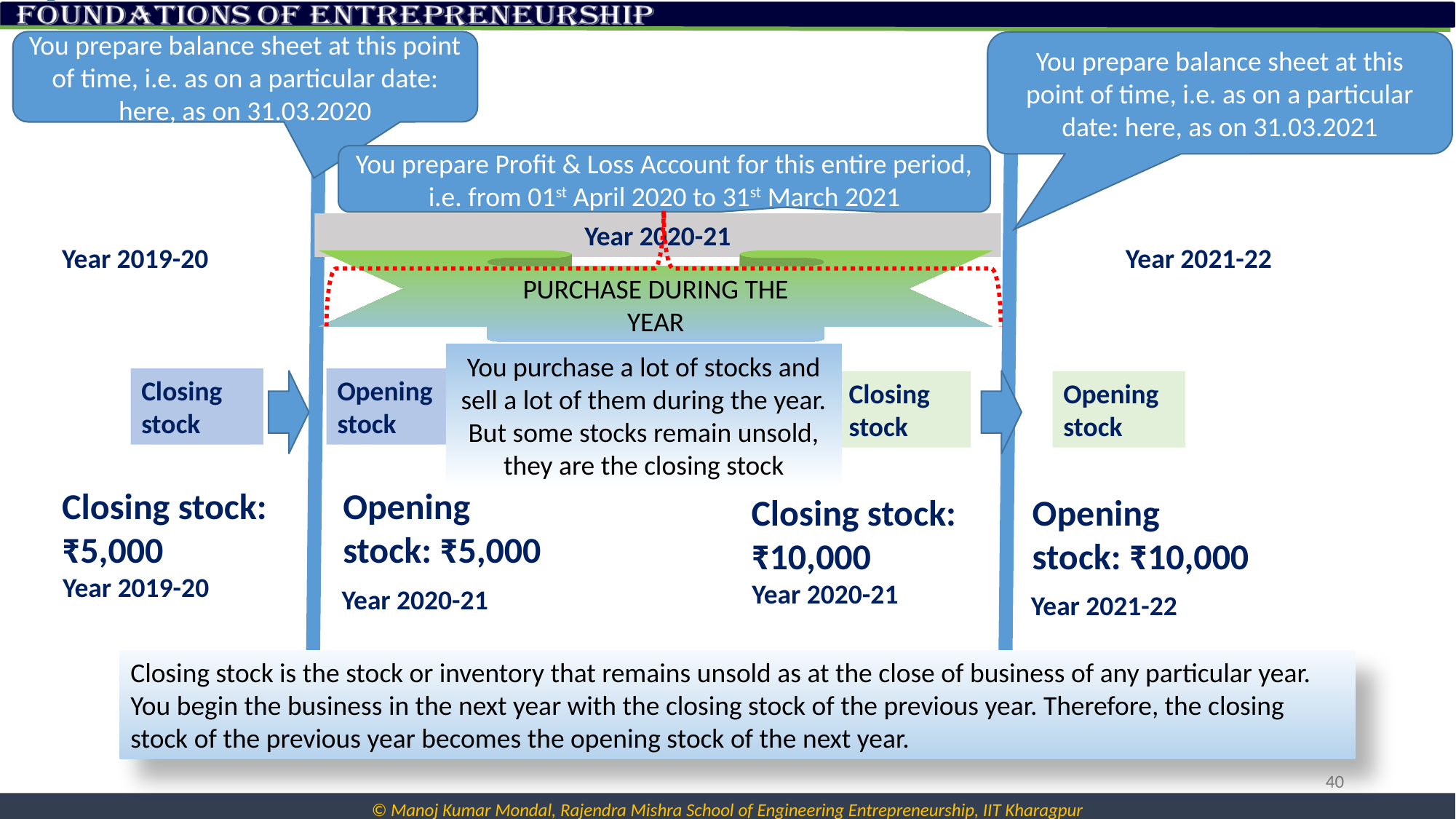

You prepare balance sheet at this point of time, i.e. as on a particular date: here, as on 31.03.2020
You prepare balance sheet at this point of time, i.e. as on a particular date: here, as on 31.03.2021
You prepare Profit & Loss Account for this entire period, i.e. from 01st April 2020 to 31st March 2021
Year 2020-21
Year 2019-20
Year 2021-22
PURCHASE DURING THE YEAR
You purchase a lot of stocks and sell a lot of them during the year. But some stocks remain unsold, they are the closing stock
Closing stock
Opening stock

Closing stock
Opening stock
Closing stock: ₹5,000
Opening stock: ₹5,000
Closing stock: ₹10,000
Opening stock: ₹10,000
Year 2019-20
Year 2020-21
Year 2020-21
Year 2021-22
Closing stock is the stock or inventory that remains unsold as at the close of business of any particular year. You begin the business in the next year with the closing stock of the previous year. Therefore, the closing stock of the previous year becomes the opening stock of the next year.
40